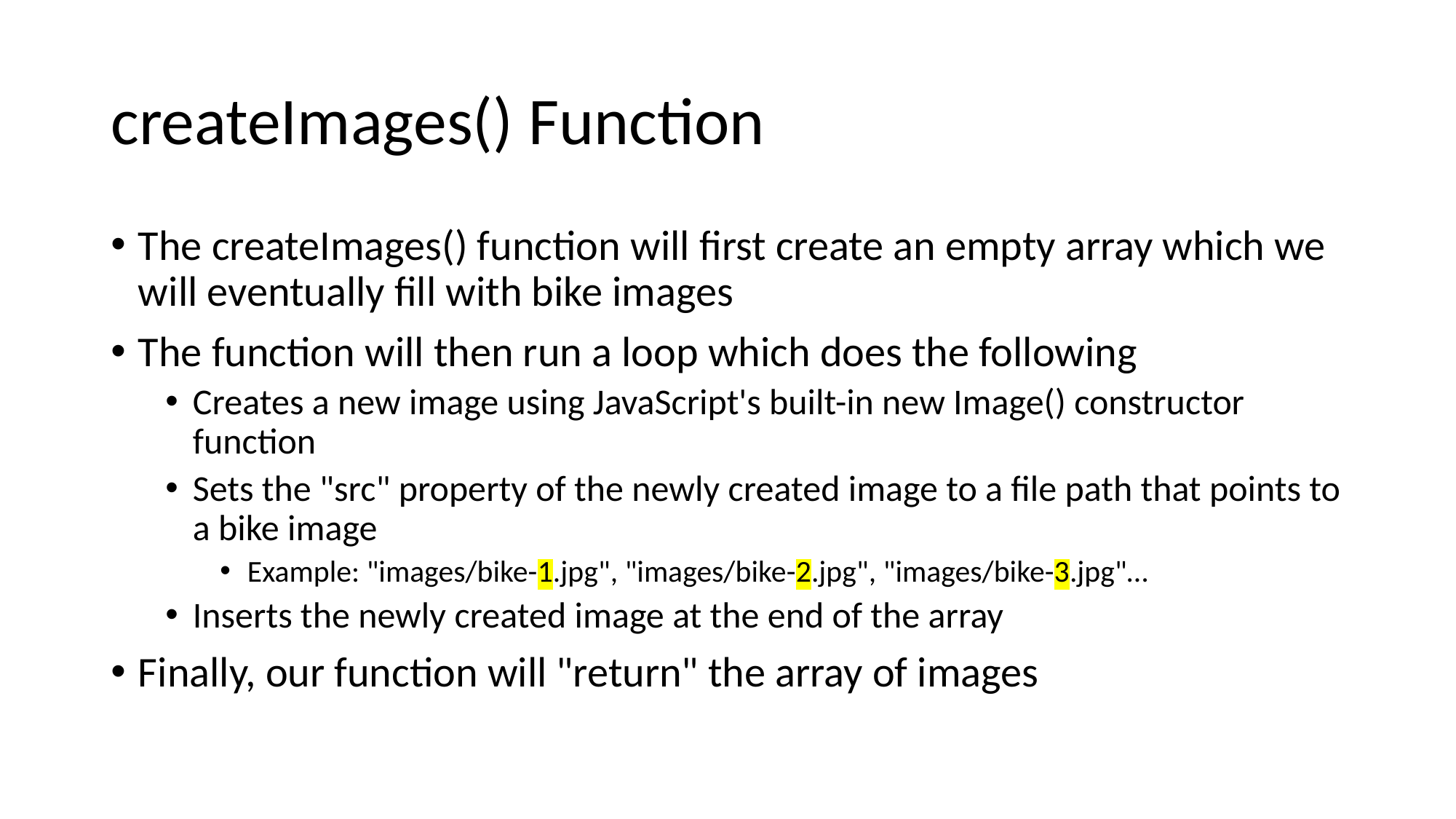

# createImages() Function
The createImages() function will first create an empty array which we will eventually fill with bike images
The function will then run a loop which does the following
Creates a new image using JavaScript's built-in new Image() constructor function
Sets the "src" property of the newly created image to a file path that points to a bike image
Example: "images/bike-1.jpg", "images/bike-2.jpg", "images/bike-3.jpg"…
Inserts the newly created image at the end of the array
Finally, our function will "return" the array of images